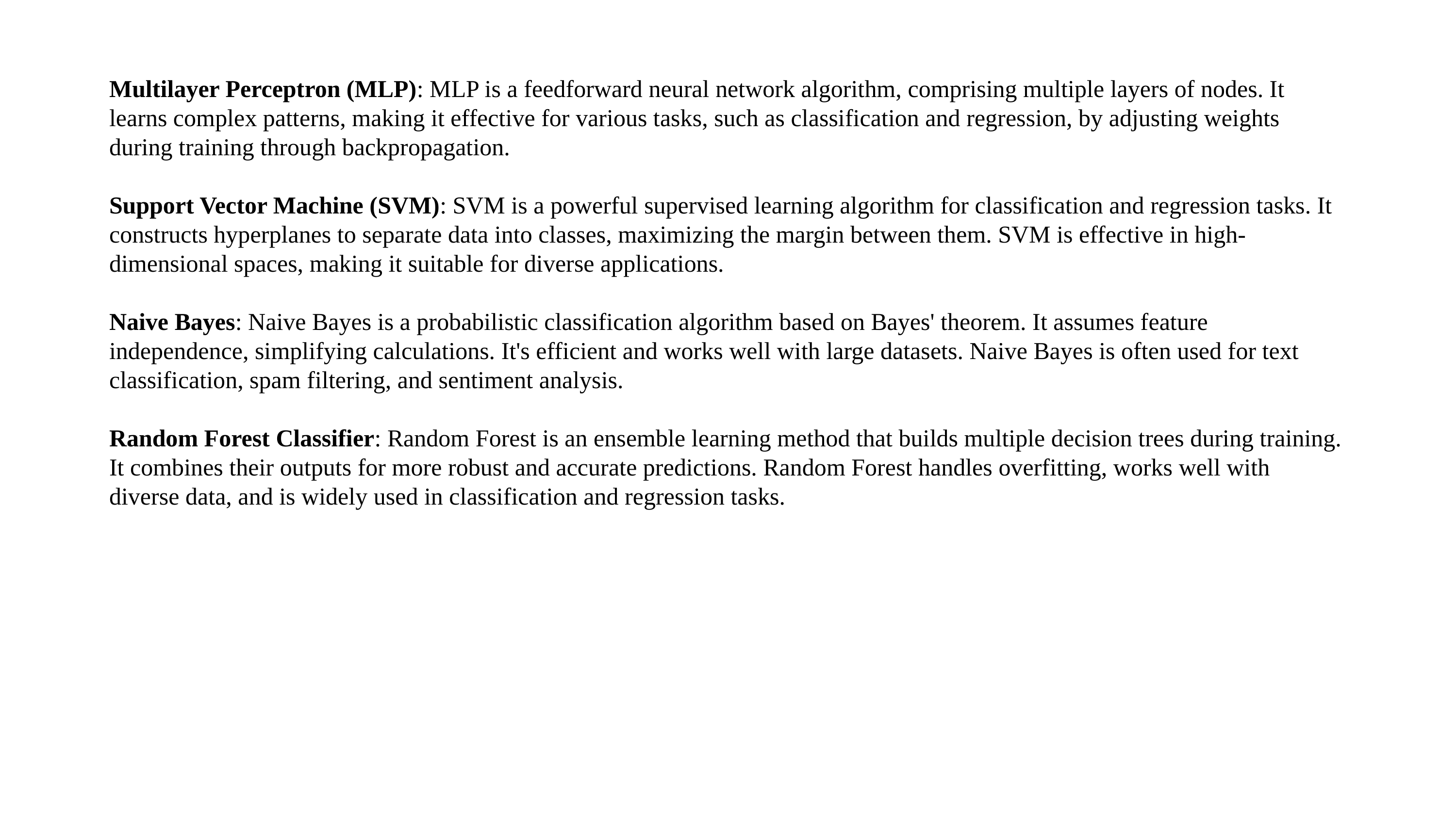

# Multilayer Perceptron (MLP): MLP is a feedforward neural network algorithm, comprising multiple layers of nodes. It learns complex patterns, making it effective for various tasks, such as classification and regression, by adjusting weights during training through backpropagation. Support Vector Machine (SVM): SVM is a powerful supervised learning algorithm for classification and regression tasks. It constructs hyperplanes to separate data into classes, maximizing the margin between them. SVM is effective in high-dimensional spaces, making it suitable for diverse applications. Naive Bayes: Naive Bayes is a probabilistic classification algorithm based on Bayes' theorem. It assumes feature independence, simplifying calculations. It's efficient and works well with large datasets. Naive Bayes is often used for text classification, spam filtering, and sentiment analysis. Random Forest Classifier: Random Forest is an ensemble learning method that builds multiple decision trees during training. It combines their outputs for more robust and accurate predictions. Random Forest handles overfitting, works well with diverse data, and is widely used in classification and regression tasks.